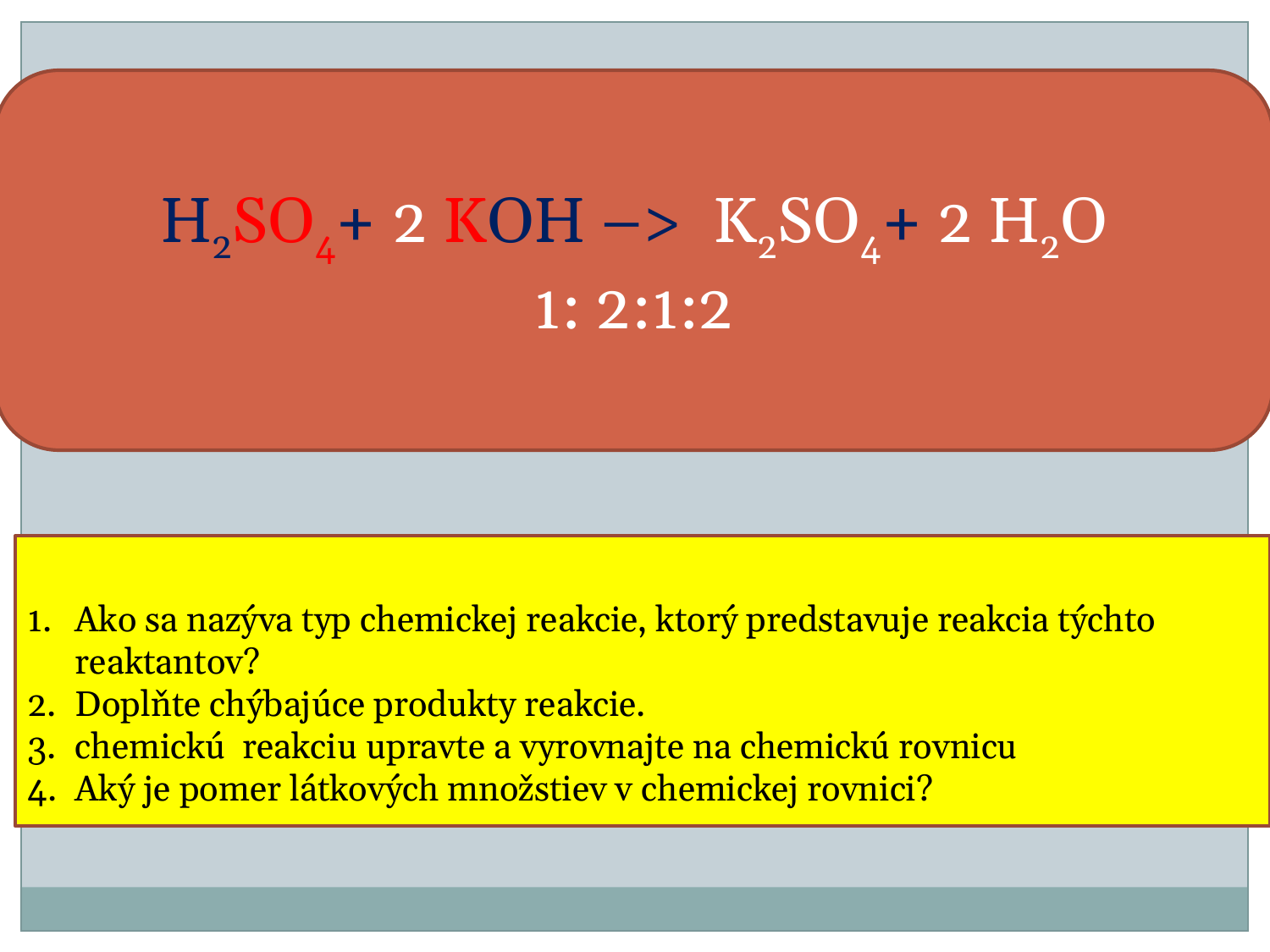

H2SO4+ 2 KOH –>  K2SO4+ 2 H2O
1: 2:1:2

Ako sa nazýva typ chemickej reakcie, ktorý predstavuje reakcia týchto reaktantov?
Doplňte chýbajúce produkty reakcie.
chemickú  reakciu upravte a vyrovnajte na chemickú rovnicu
Aký je pomer látkových množstiev v chemickej rovnici?